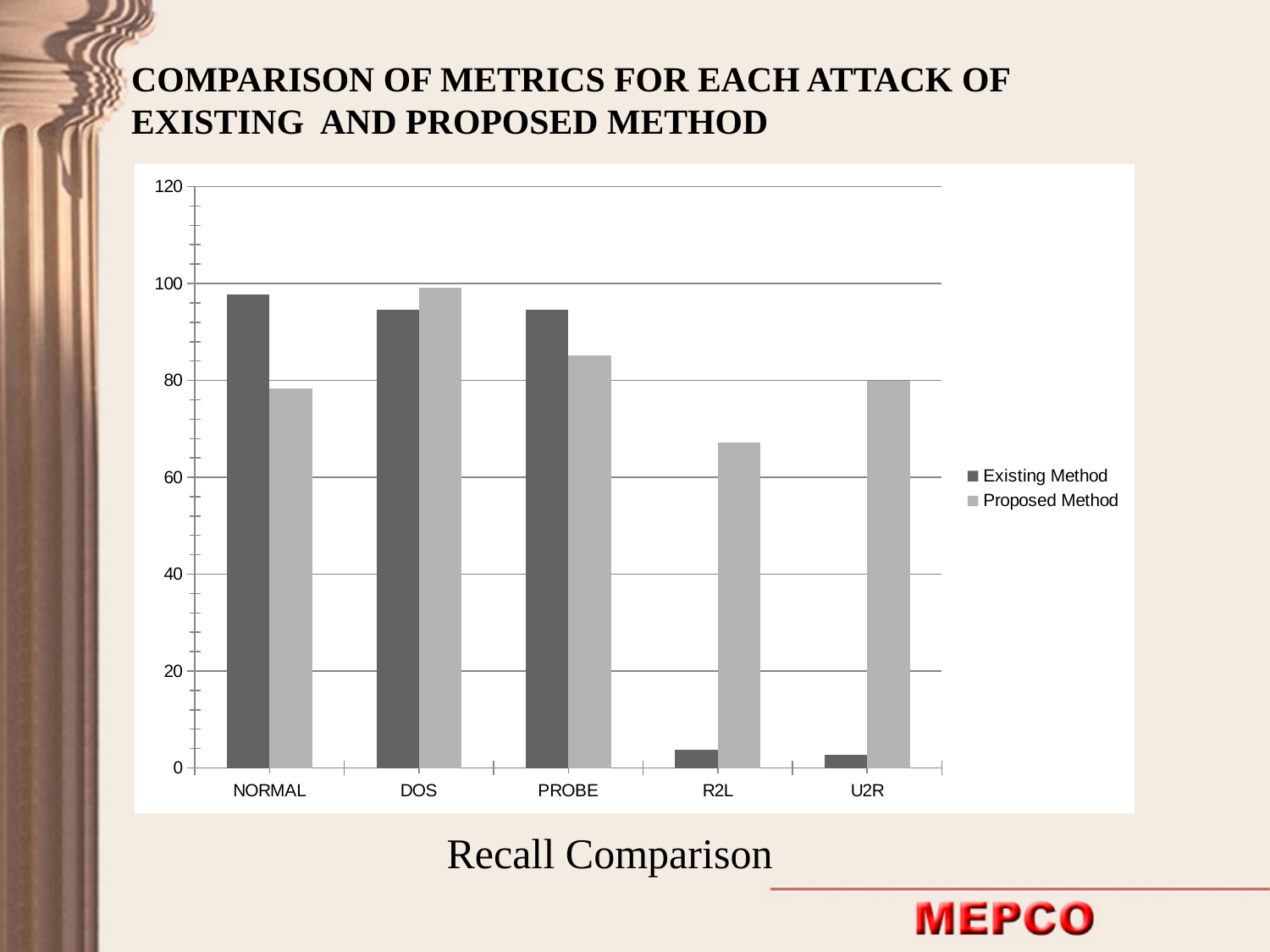

COMPARISON OF METRICS FOR EACH ATTACK OF EXISTING  AND PROPOSED METHOD

### Chart

| Category | Existing Method | Proposed Method |
|---|---|---|
| NORMAL | 97.73 | 78.31 |
| DOS | 94.58 | 99.16999999999999 |
| PROBE | 94.66999999999999 | 85.08 |
| R2L | 3.82 | 67.16 |
| U2R | 2.7 | 79.96 |
Recall Comparison